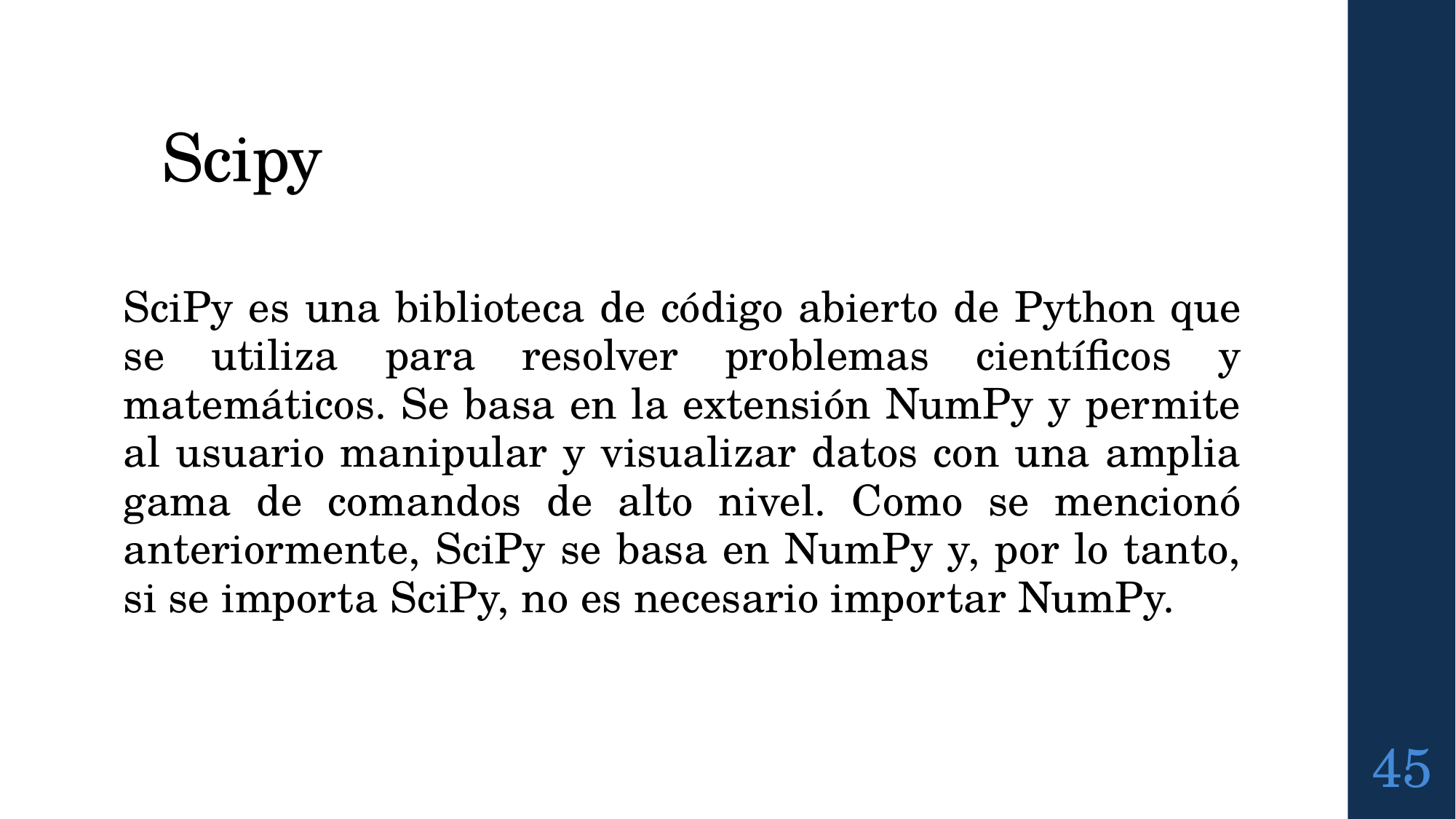

# Scipy
SciPy es una biblioteca de código abierto de Python que se utiliza para resolver problemas científicos y matemáticos. Se basa en la extensión NumPy y permite al usuario manipular y visualizar datos con una amplia gama de comandos de alto nivel. Como se mencionó anteriormente, SciPy se basa en NumPy y, por lo tanto, si se importa SciPy, no es necesario importar NumPy.
45